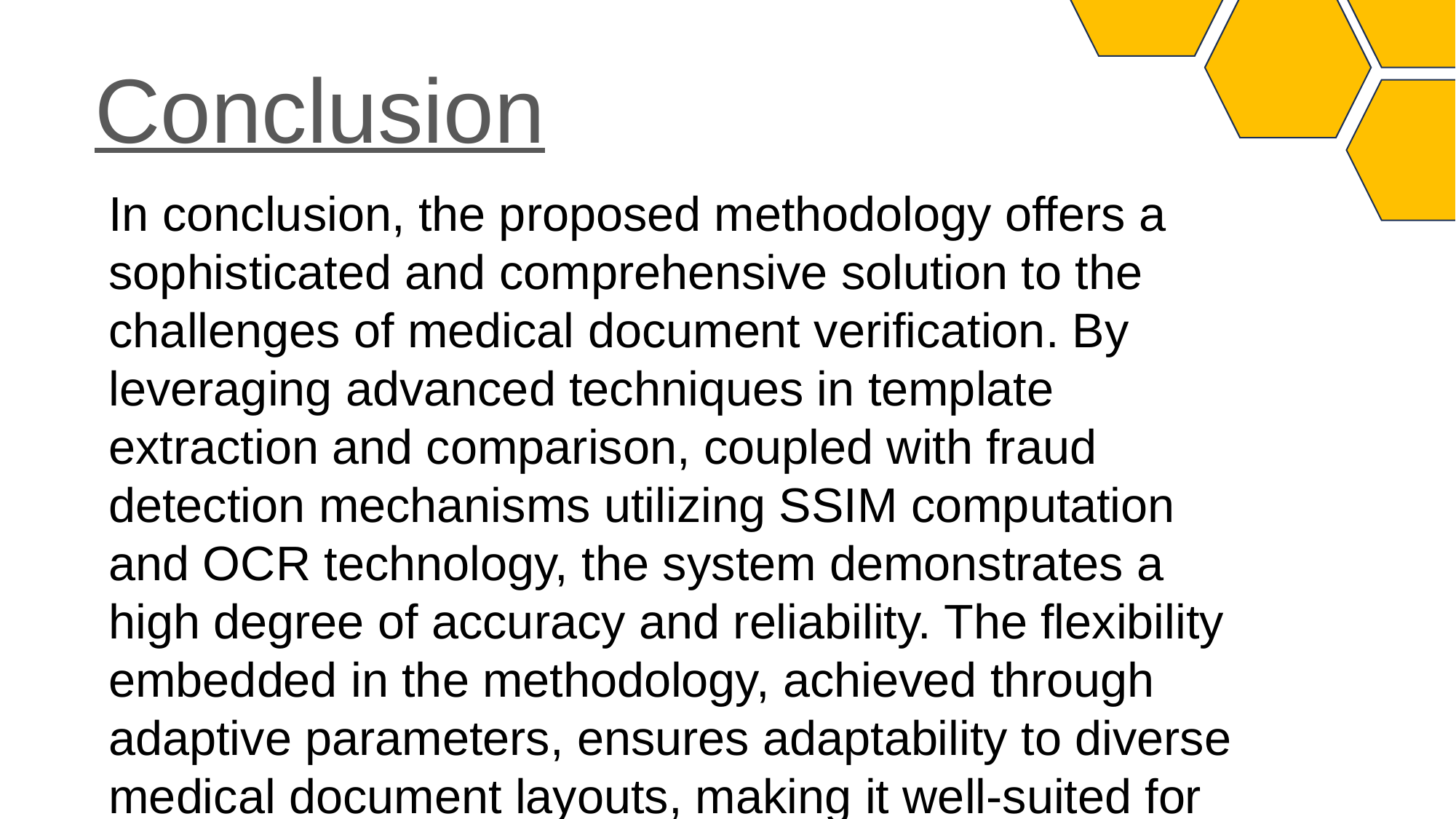

Conclusion

In conclusion, the proposed methodology offers a sophisticated and comprehensive solution to the challenges of medical document verification. By leveraging advanced techniques in template extraction and comparison, coupled with fraud detection mechanisms utilizing SSIM computation and OCR technology, the system demonstrates a high degree of accuracy and reliability. The flexibility embedded in the methodology, achieved through adaptive parameters, ensures adaptability to diverse medical document layouts, making it well-suited for real-world applications.